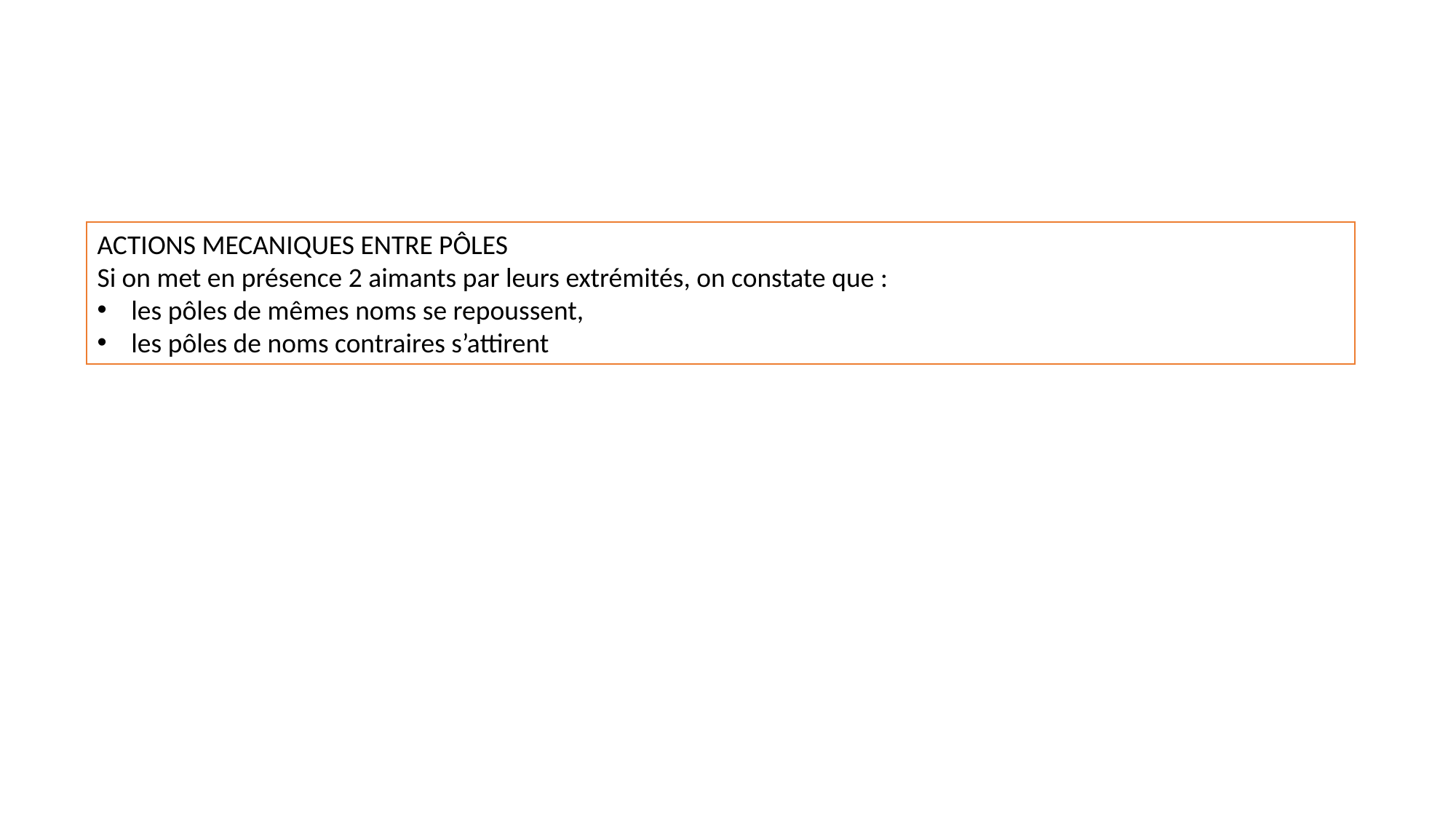

#

ACTIONS MECANIQUES ENTRE PÔLES
Si on met en présence 2 aimants par leurs extrémités, on constate que :
les pôles de mêmes noms se repoussent,
les pôles de noms contraires s’attirent